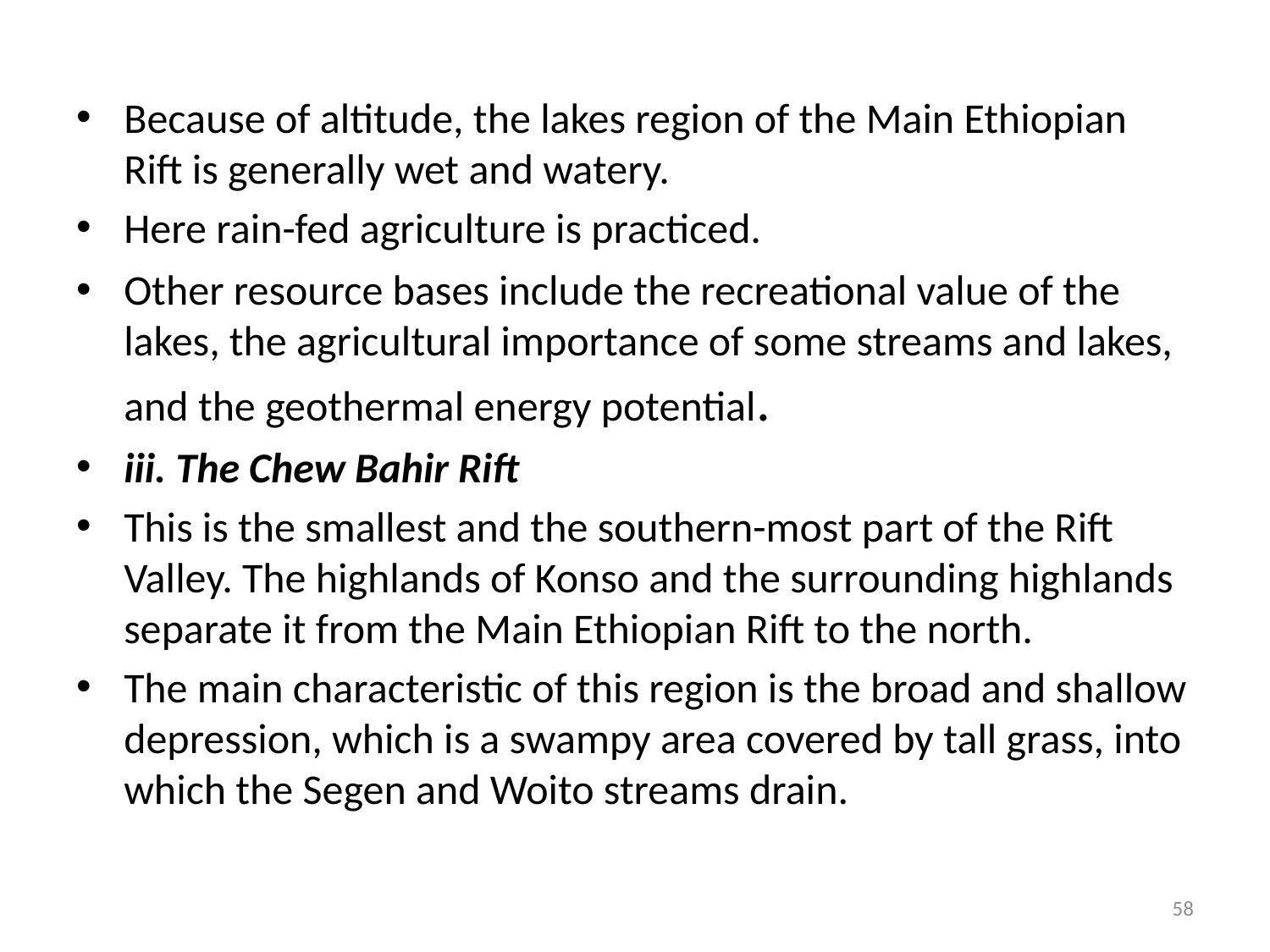

#
Because of altitude, the lakes region of the Main Ethiopian Rift is generally wet and watery.
Here rain-fed agriculture is practiced.
Other resource bases include the recreational value of the lakes, the agricultural importance of some streams and lakes, and the geothermal energy potential.
iii. The Chew Bahir Rift
This is the smallest and the southern-most part of the Rift Valley. The highlands of Konso and the surrounding highlands separate it from the Main Ethiopian Rift to the north.
The main characteristic of this region is the broad and shallow depression, which is a swampy area covered by tall grass, into which the Segen and Woito streams drain.
58